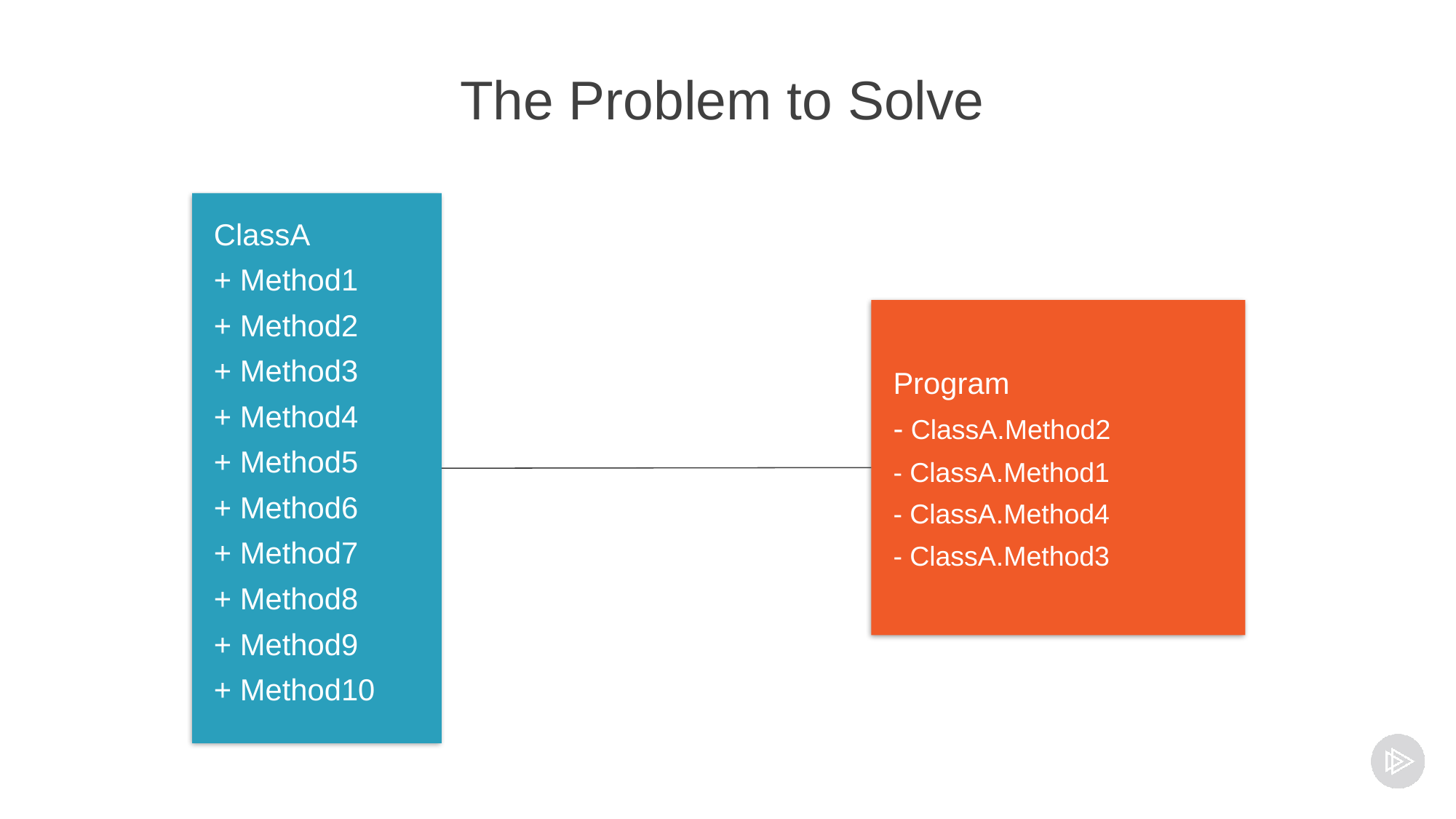

# The Problem to Solve
ClassA
+ Method1
+ Method2
+ Method3
+ Method4
+ Method5
+ Method6
+ Method7
+ Method8
+ Method9
+ Method10

Program
- ClassA.Method2
- ClassA.Method1
- ClassA.Method4
- ClassA.Method3